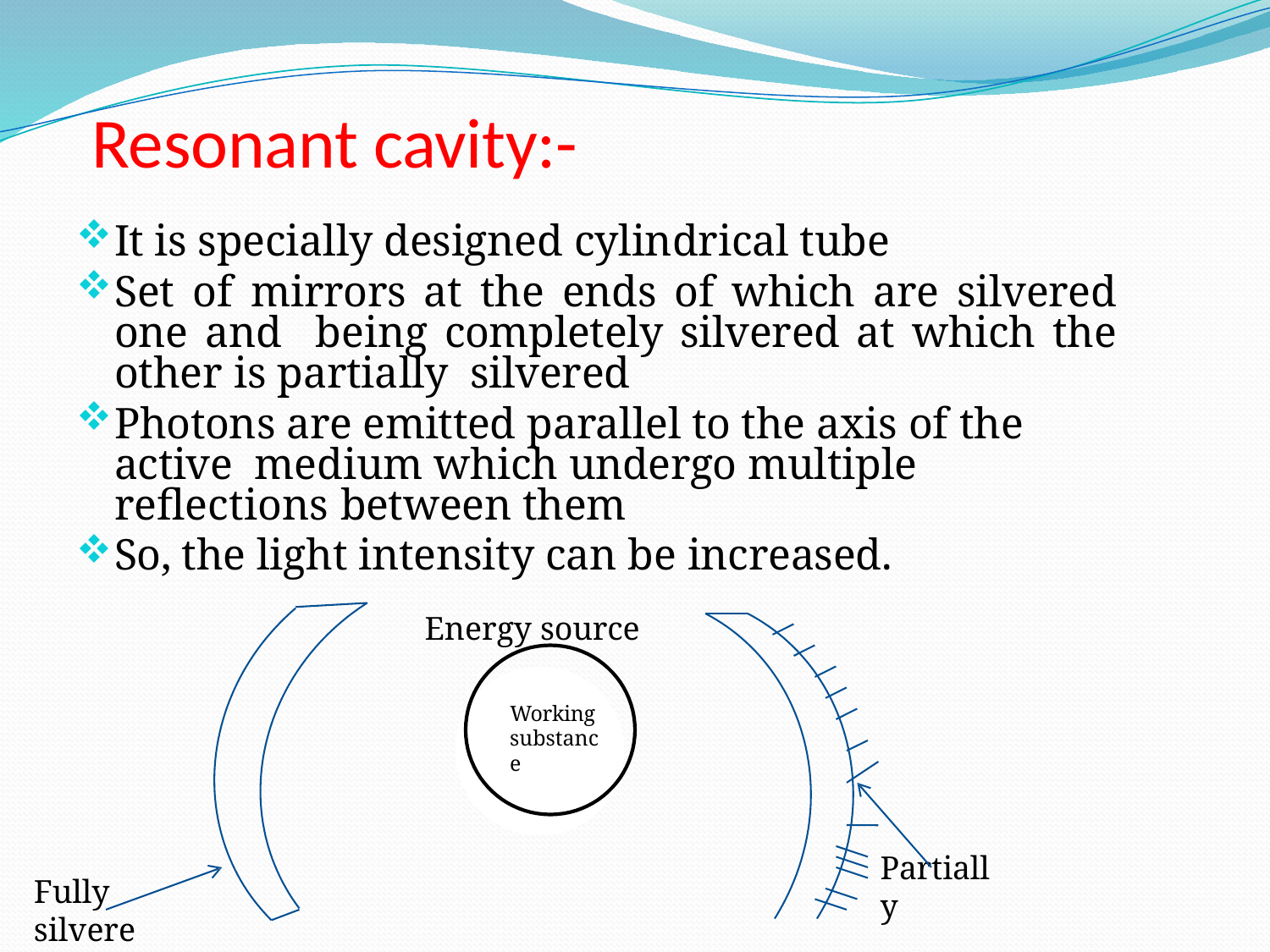

# Resonant cavity:-
It is specially designed cylindrical tube
Set of mirrors at the ends of which are silvered one and  being completely silvered at which the other is partially  silvered
Photons are emitted parallel to the axis of the active  medium which undergo multiple reflections between them
So, the light intensity can be increased.
Energy source

Working  substance

Partially
 		silvered

Fully  silvered